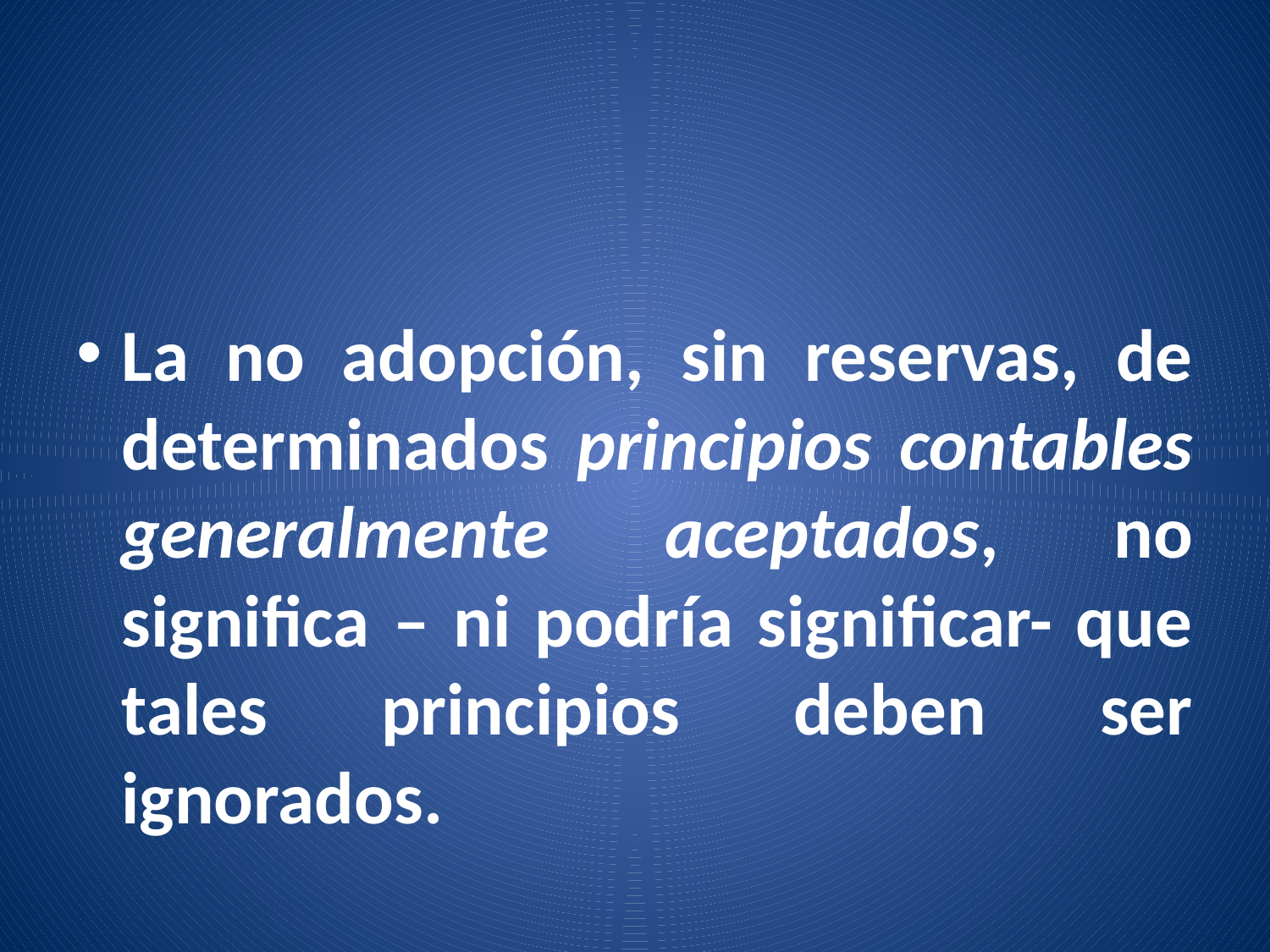

#

La no adopción, sin reservas, de determinados principios contables generalmente aceptados, no significa – ni podría significar- que tales principios deben ser ignorados.